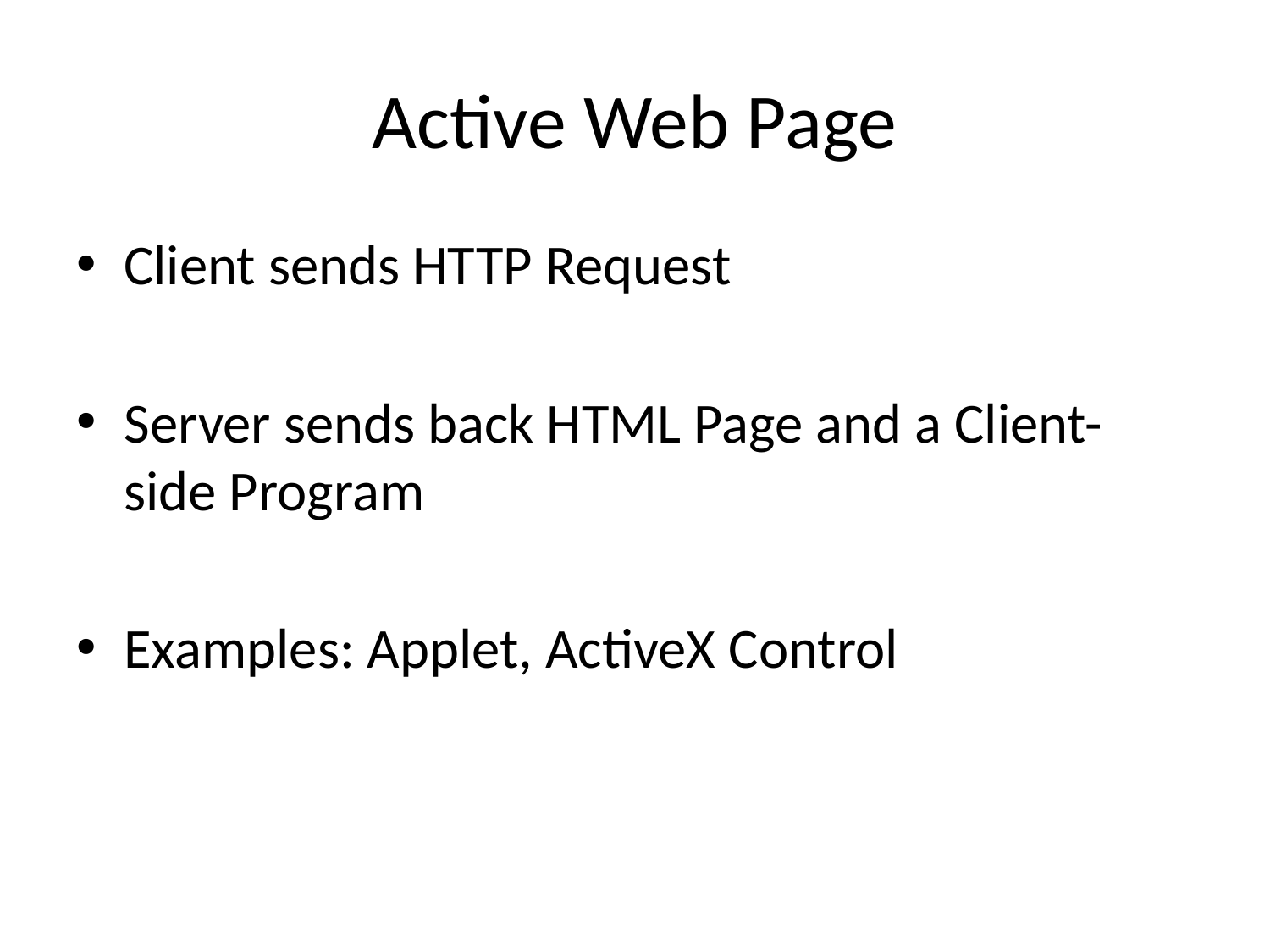

# Active Web Page
Client sends HTTP Request

Server sends back HTML Page and a Client-side Program

Examples: Applet, ActiveX Control